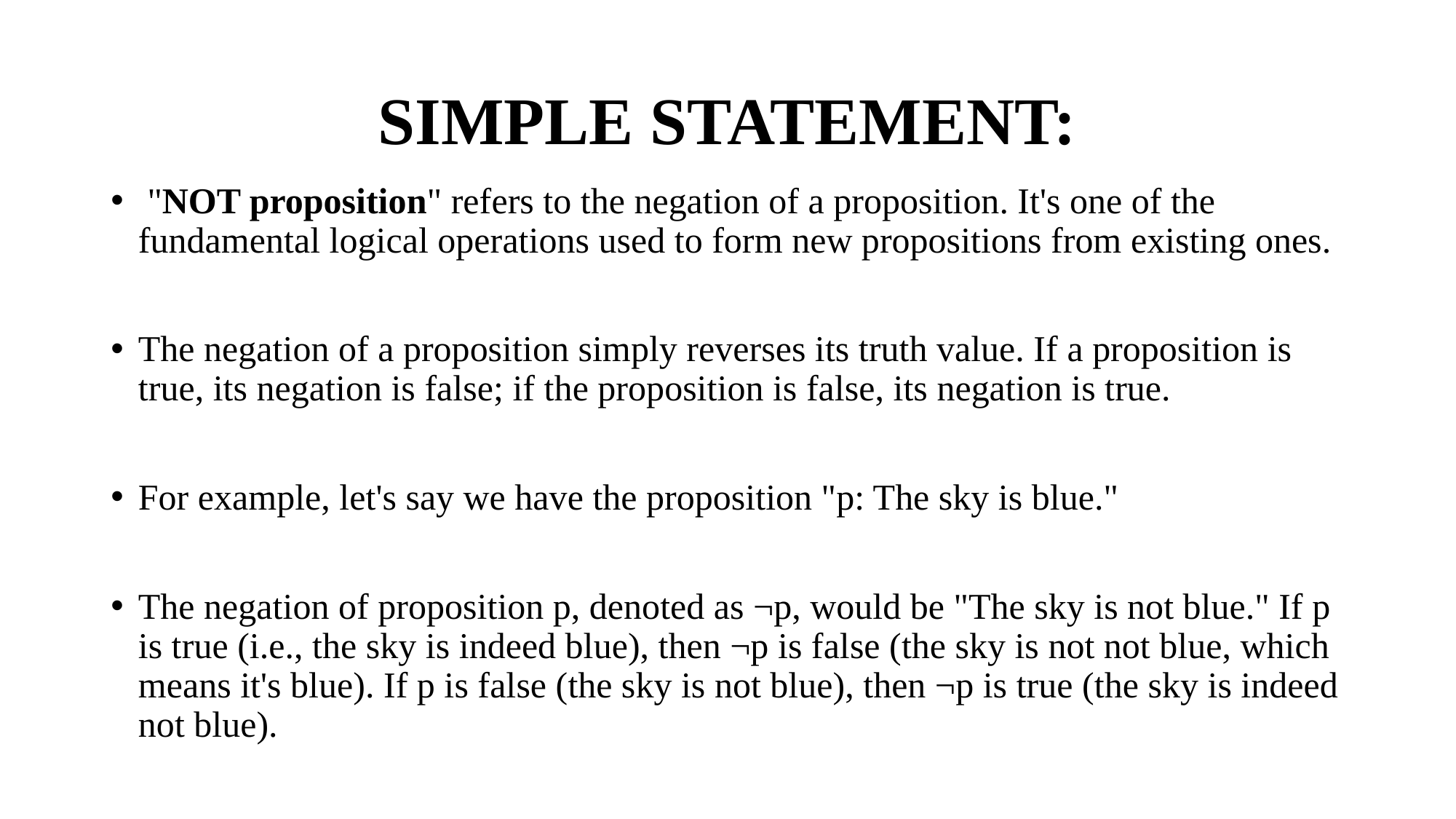

# SIMPLE STATEMENT:
 "NOT proposition" refers to the negation of a proposition. It's one of the fundamental logical operations used to form new propositions from existing ones.

The negation of a proposition simply reverses its truth value. If a proposition is true, its negation is false; if the proposition is false, its negation is true.

For example, let's say we have the proposition "p: The sky is blue."

The negation of proposition p, denoted as ¬p, would be "The sky is not blue." If p is true (i.e., the sky is indeed blue), then ¬p is false (the sky is not not blue, which means it's blue). If p is false (the sky is not blue), then ¬p is true (the sky is indeed not blue).